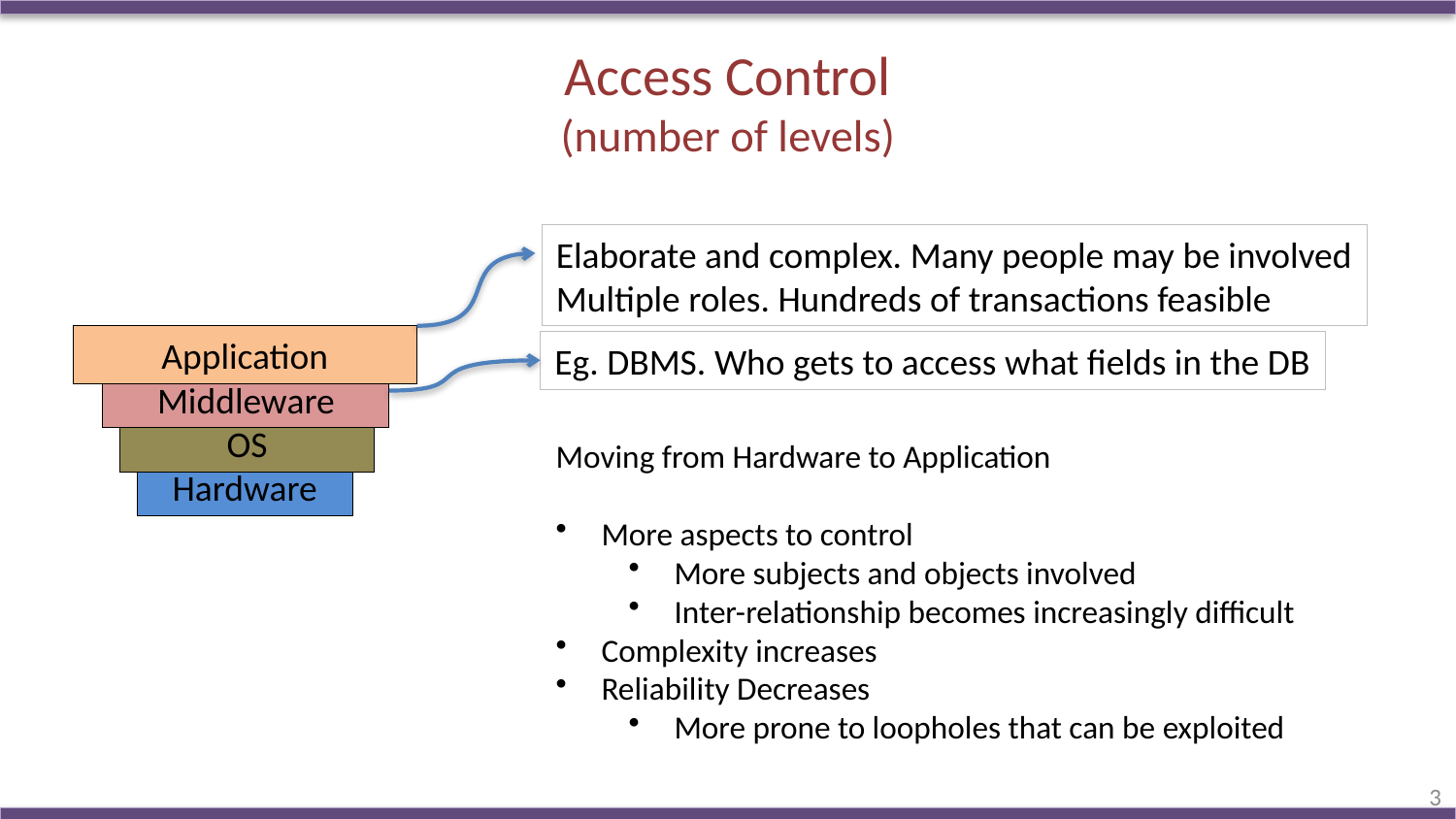

# Access Control (number of levels)
Elaborate and complex. Many people may be involved
Multiple roles. Hundreds of transactions feasible
Application
Middleware
OS
Hardware
Eg. DBMS. Who gets to access what fields in the DB
Moving from Hardware to Application

More aspects to control
More subjects and objects involved
Inter-relationship becomes increasingly difficult
Complexity increases
Reliability Decreases
More prone to loopholes that can be exploited

3